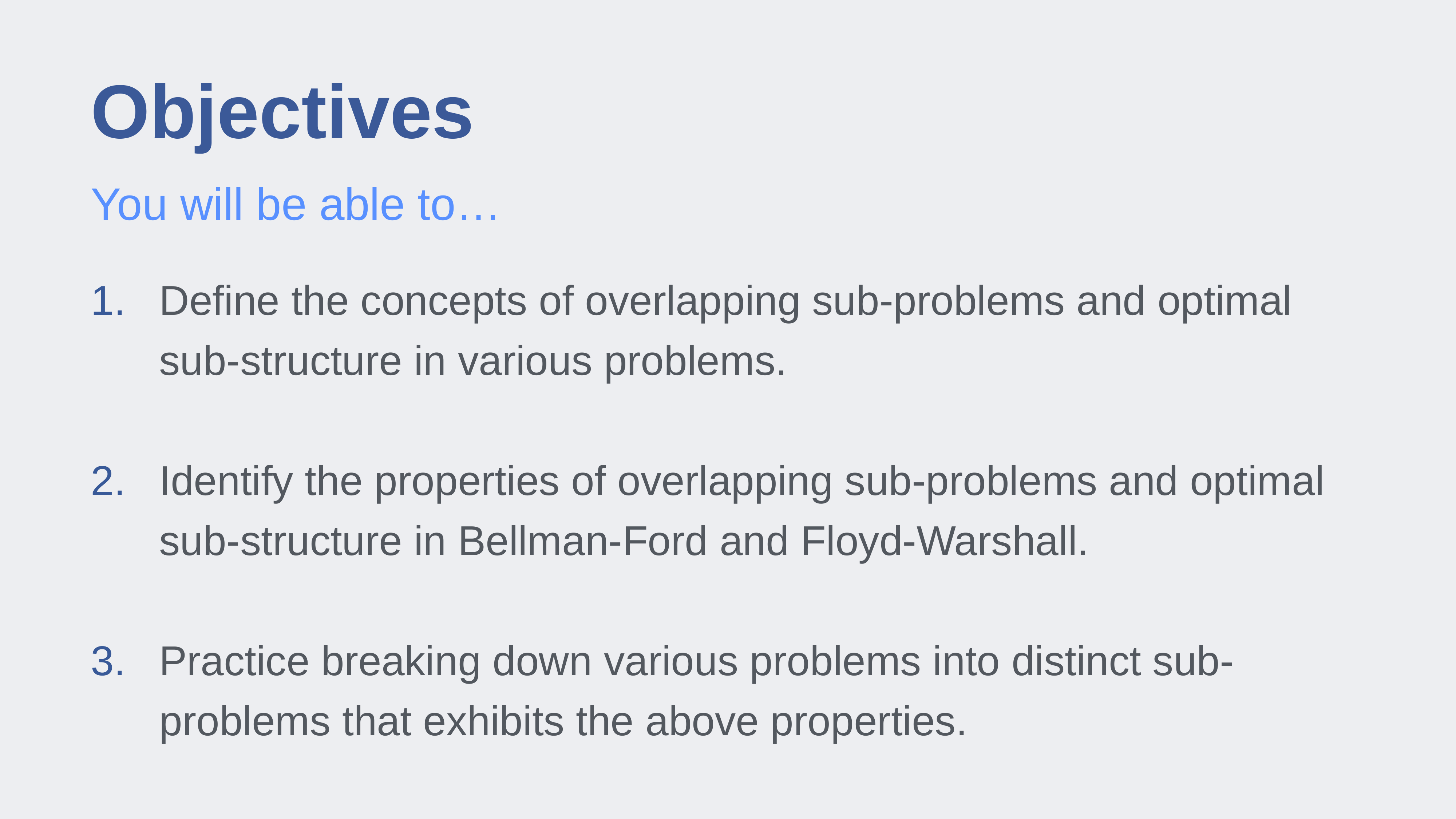

# Objectives
You will be able to…
Define the concepts of overlapping sub-problems and optimal sub-structure in various problems.

Identify the properties of overlapping sub-problems and optimal sub-structure in Bellman-Ford and Floyd-Warshall.

Practice breaking down various problems into distinct sub-problems that exhibits the above properties.